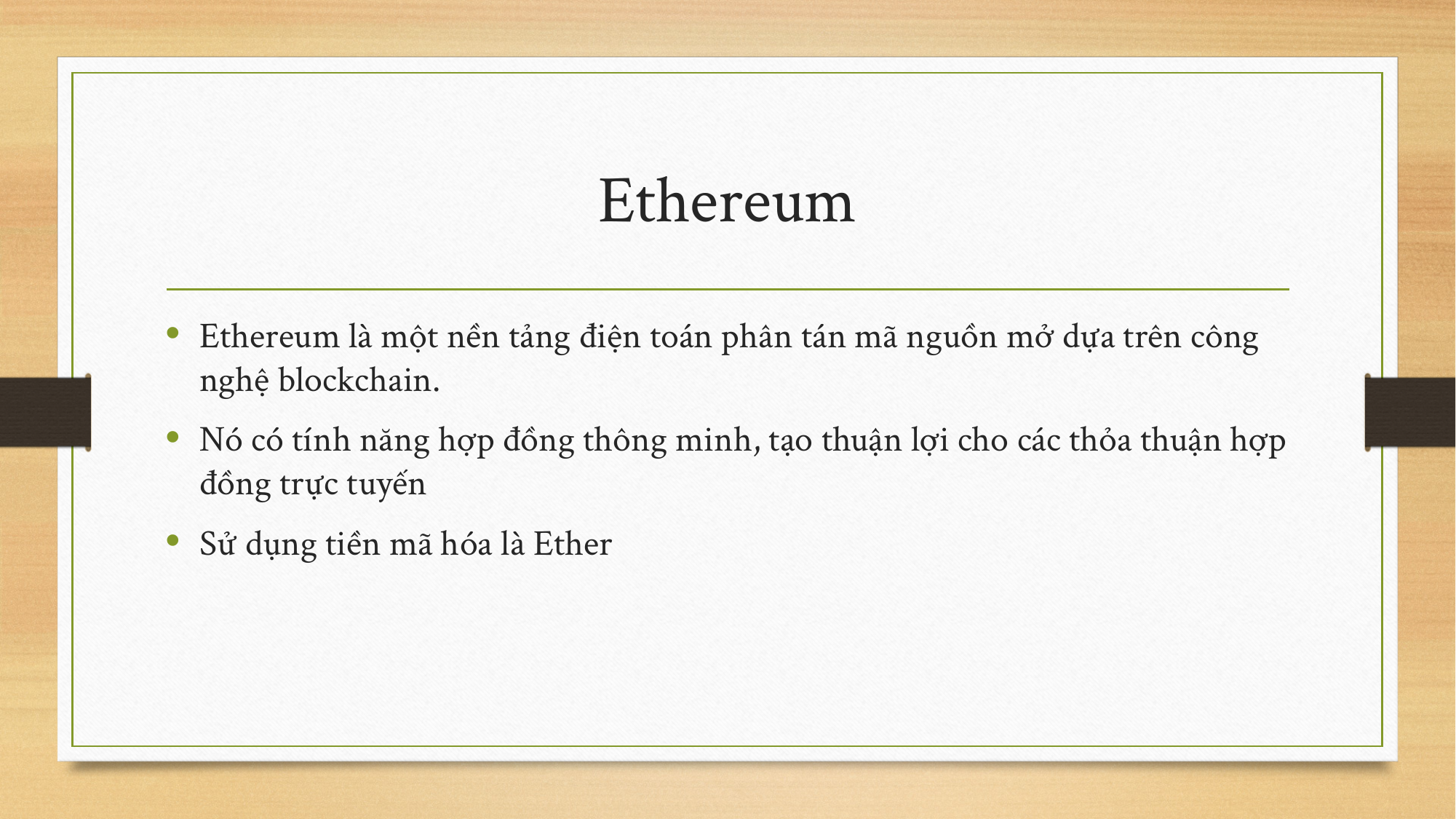

# Ethereum
Ethereum là một nền tảng điện toán phân tán mã nguồn mở dựa trên công nghệ blockchain.
Nó có tính năng hợp đồng thông minh, tạo thuận lợi cho các thỏa thuận hợp đồng trực tuyến
Sử dụng tiền mã hóa là Ether